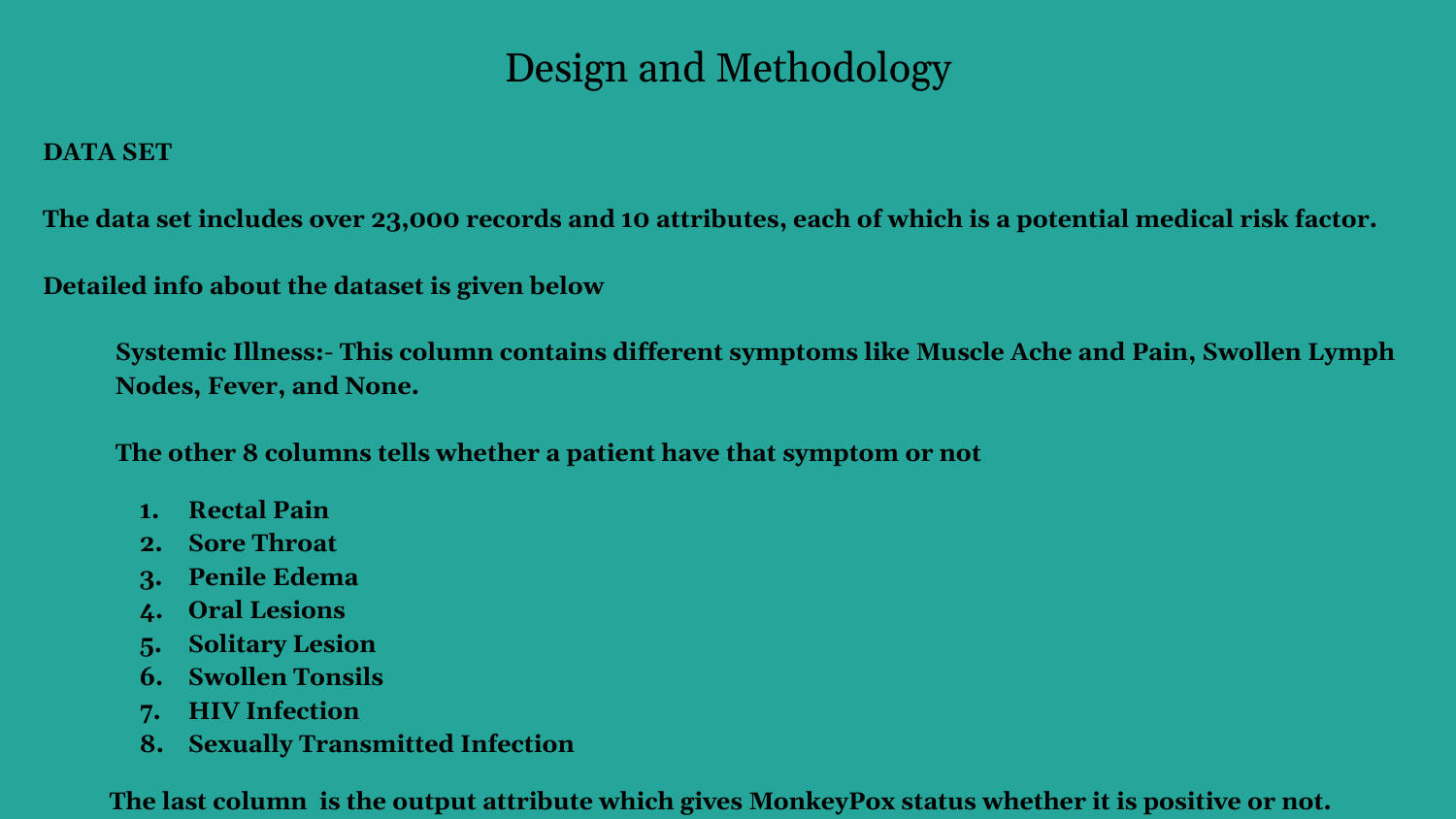

# Design and Methodology
DATA SET

The data set includes over 23,000 records and 10 attributes, each of which is a potential medical risk factor.

Detailed info about the dataset is given below

Systemic Illness:- This column contains different symptoms like Muscle Ache and Pain, Swollen Lymph Nodes, Fever, and None.

The other 8 columns tells whether a patient have that symptom or not
Rectal Pain
Sore Throat
Penile Edema
Oral Lesions
Solitary Lesion
Swollen Tonsils
HIV Infection
Sexually Transmitted Infection
           The last column  is the output attribute which gives MonkeyPox status whether it is positive or not.